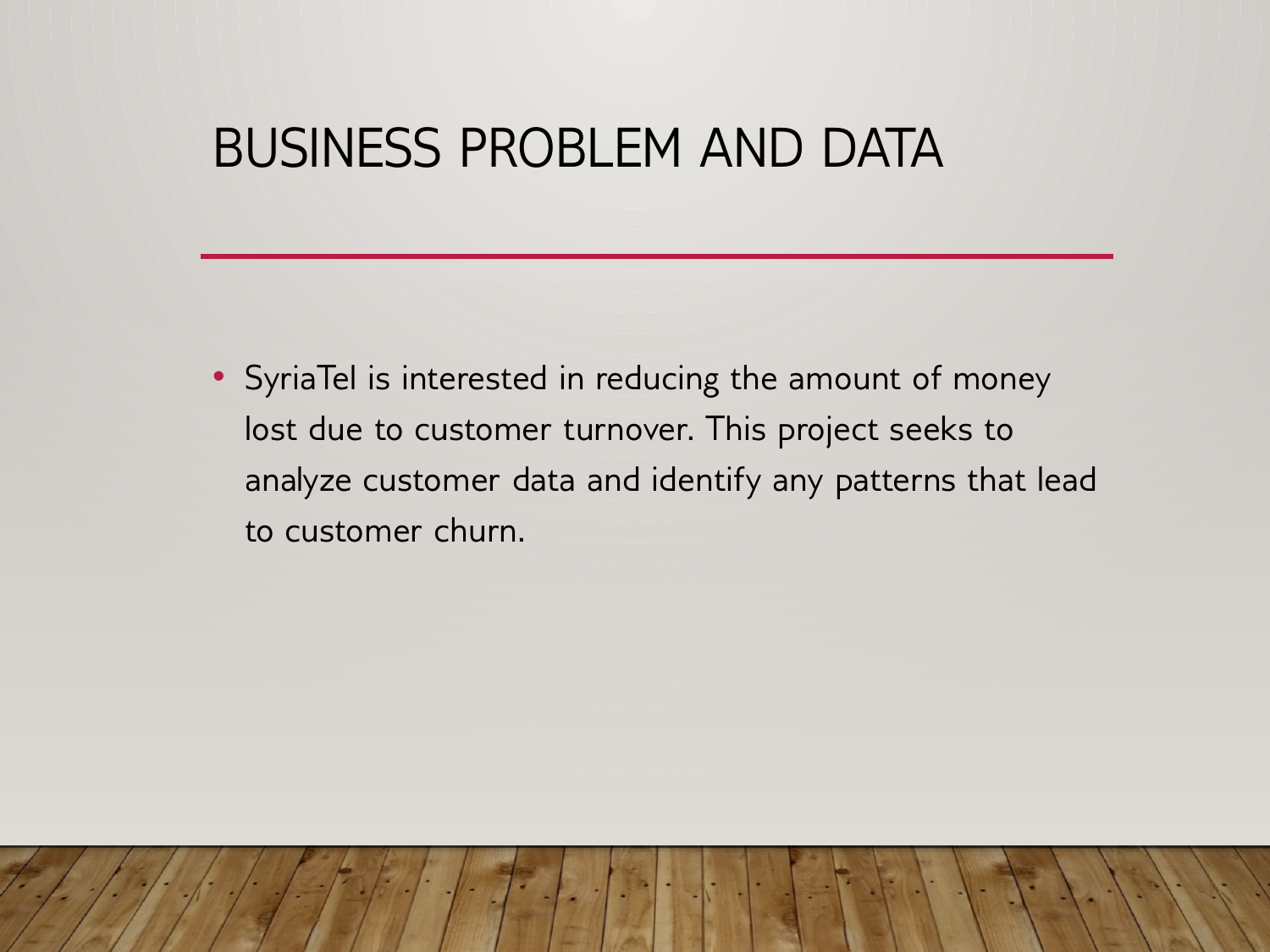

# Business Problem and Data

SyriaTel is interested in reducing the amount of money lost due to customer turnover. This project seeks to analyze customer data and identify any patterns that lead to customer churn.